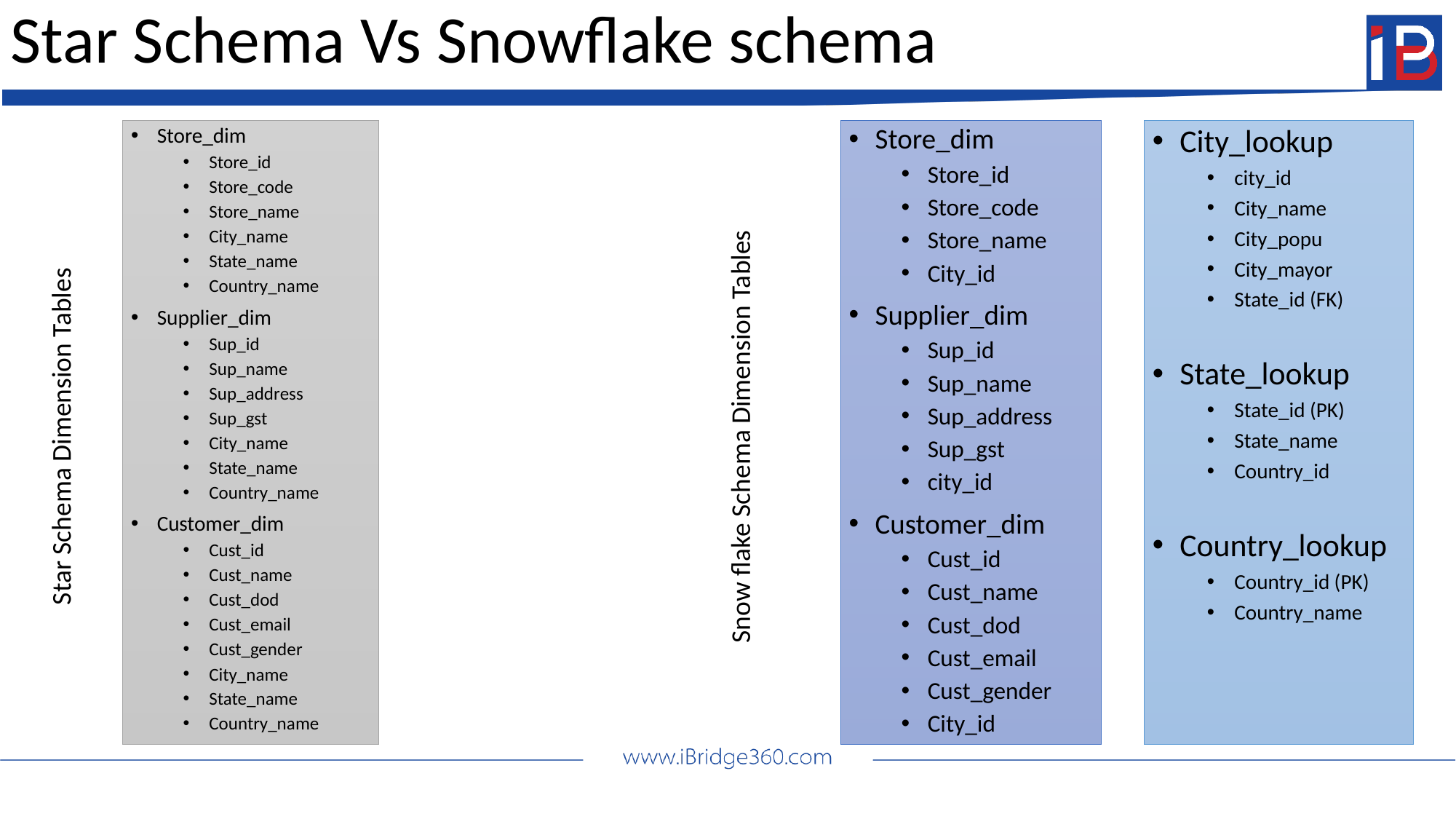

# Star Schema Vs Snowflake schema
Store_dim
Store_id
Store_code
Store_name
City_name
State_name
Country_name
Supplier_dim
Sup_id
Sup_name
Sup_address
Sup_gst
City_name
State_name
Country_name
Customer_dim
Cust_id
Cust_name
Cust_dod
Cust_email
Cust_gender
City_name
State_name
Country_name
City_lookup
city_id
City_name
City_popu
City_mayor
State_id (FK)

State_lookup
State_id (PK)
State_name
Country_id

Country_lookup
Country_id (PK)
Country_name
Store_dim
Store_id
Store_code
Store_name
City_id
Supplier_dim
Sup_id
Sup_name
Sup_address
Sup_gst
city_id
Customer_dim
Cust_id
Cust_name
Cust_dod
Cust_email
Cust_gender
City_id
Star Schema Dimension Tables
Snow flake Schema Dimension Tables